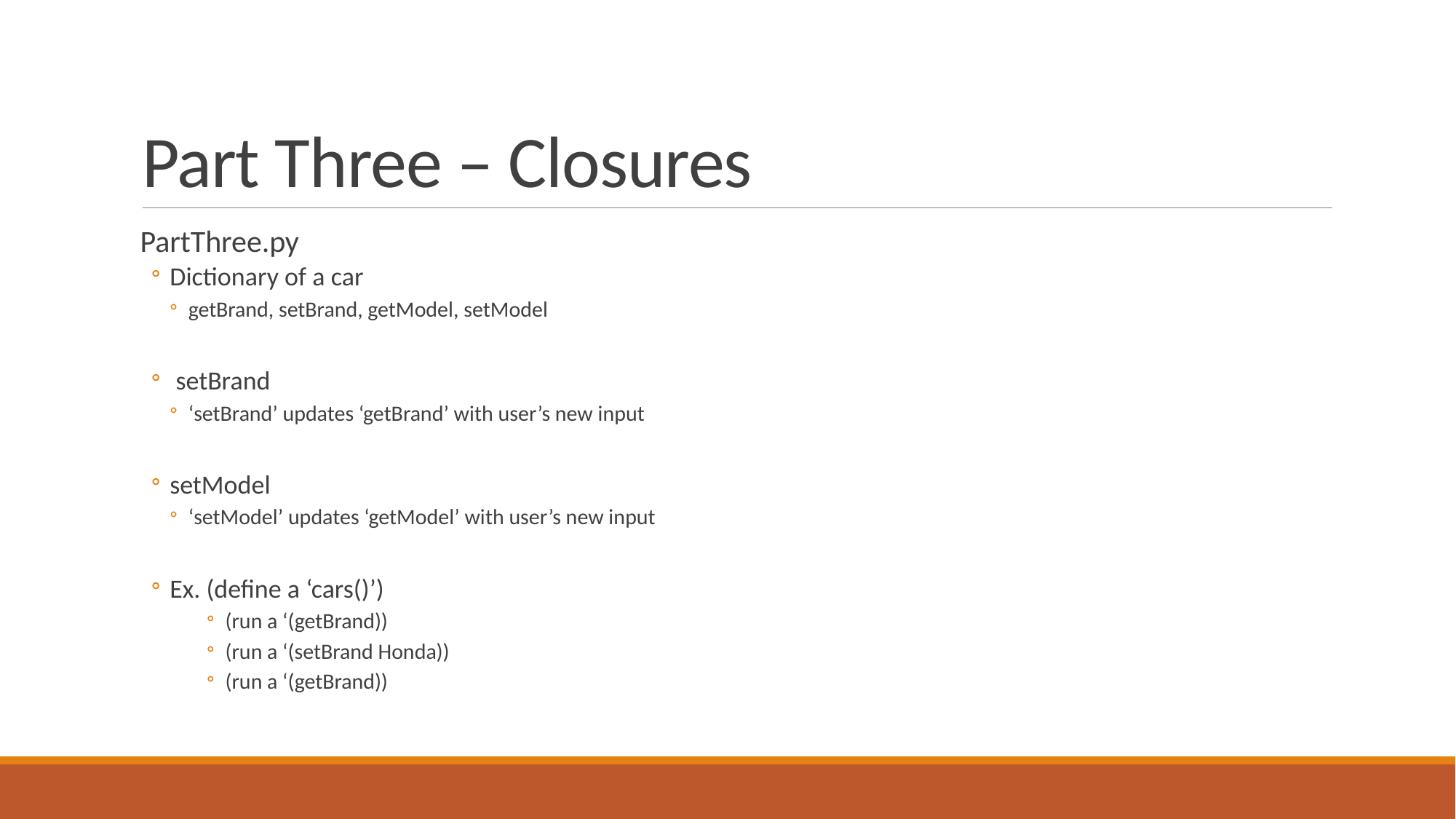

# Part Three – Closures
PartThree.py
Dictionary of a car
getBrand, setBrand, getModel, setModel

 setBrand
‘setBrand’ updates ‘getBrand’ with user’s new input

setModel
‘setModel’ updates ‘getModel’ with user’s new input

Ex. (define a ‘cars()’)
(run a ‘(getBrand))
(run a ‘(setBrand Honda))
(run a ‘(getBrand))